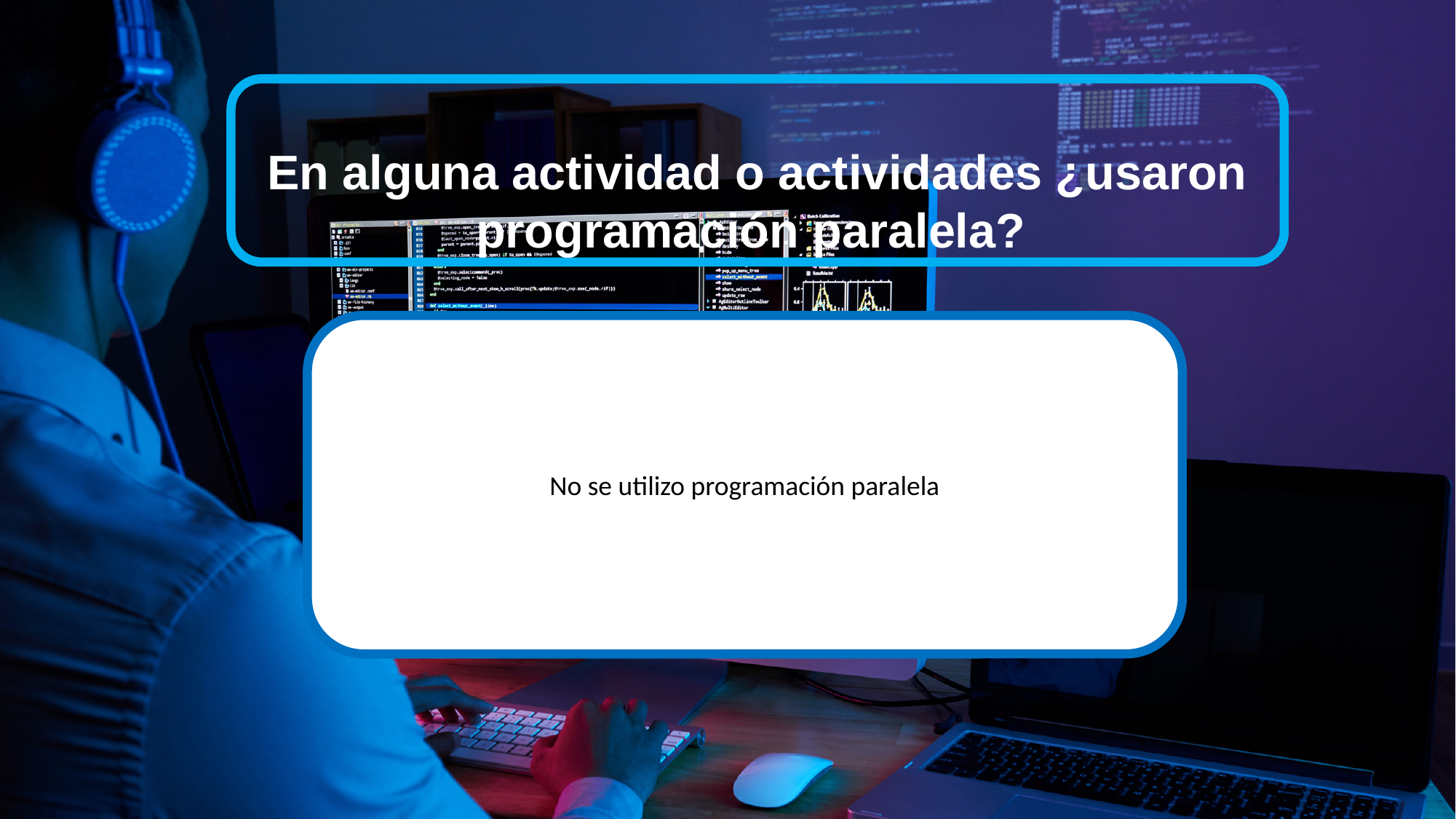

En alguna actividad o actividades ¿usaron programación paralela?
No se utilizo programación paralela